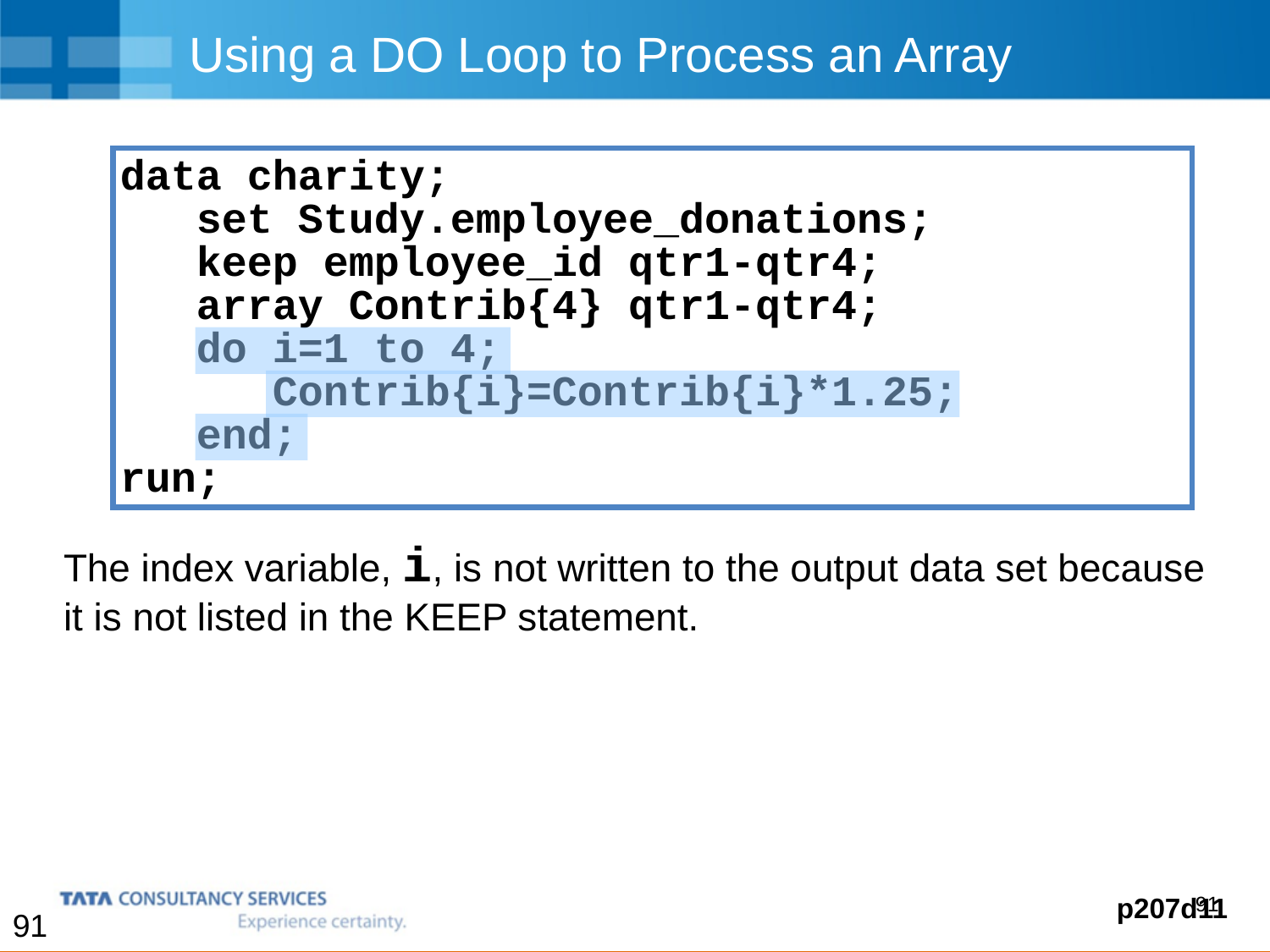

# Using a DO Loop to Process an Array

The index variable, i, is not written to the output data set because it is not listed in the KEEP statement.

data charity;
   set Study.employee_donations;
   keep employee_id qtr1-qtr4;
   array Contrib{4} qtr1-qtr4;
   do i=1 to 4;
      Contrib{i}=Contrib{i}*1.25;
   end;
run;

p207d11

91